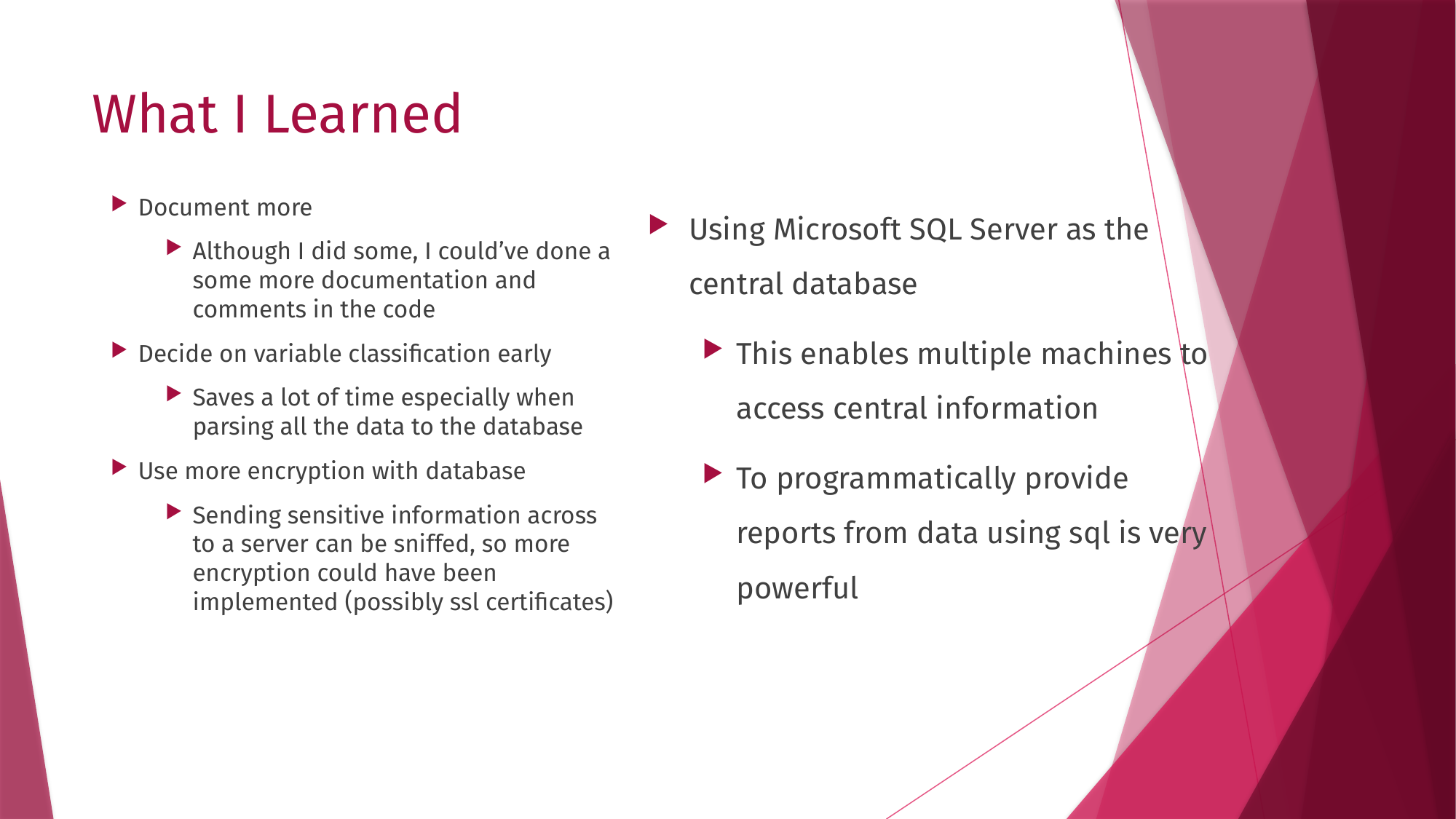

# What I Learned
Document more
Although I did some, I could’ve done a some more documentation and comments in the code
Decide on variable classification early
Saves a lot of time especially when parsing all the data to the database
Use more encryption with database
Sending sensitive information across to a server can be sniffed, so more encryption could have been implemented (possibly ssl certificates)
Using Microsoft SQL Server as the central database
This enables multiple machines to access central information
To programmatically provide reports from data using sql is very powerful